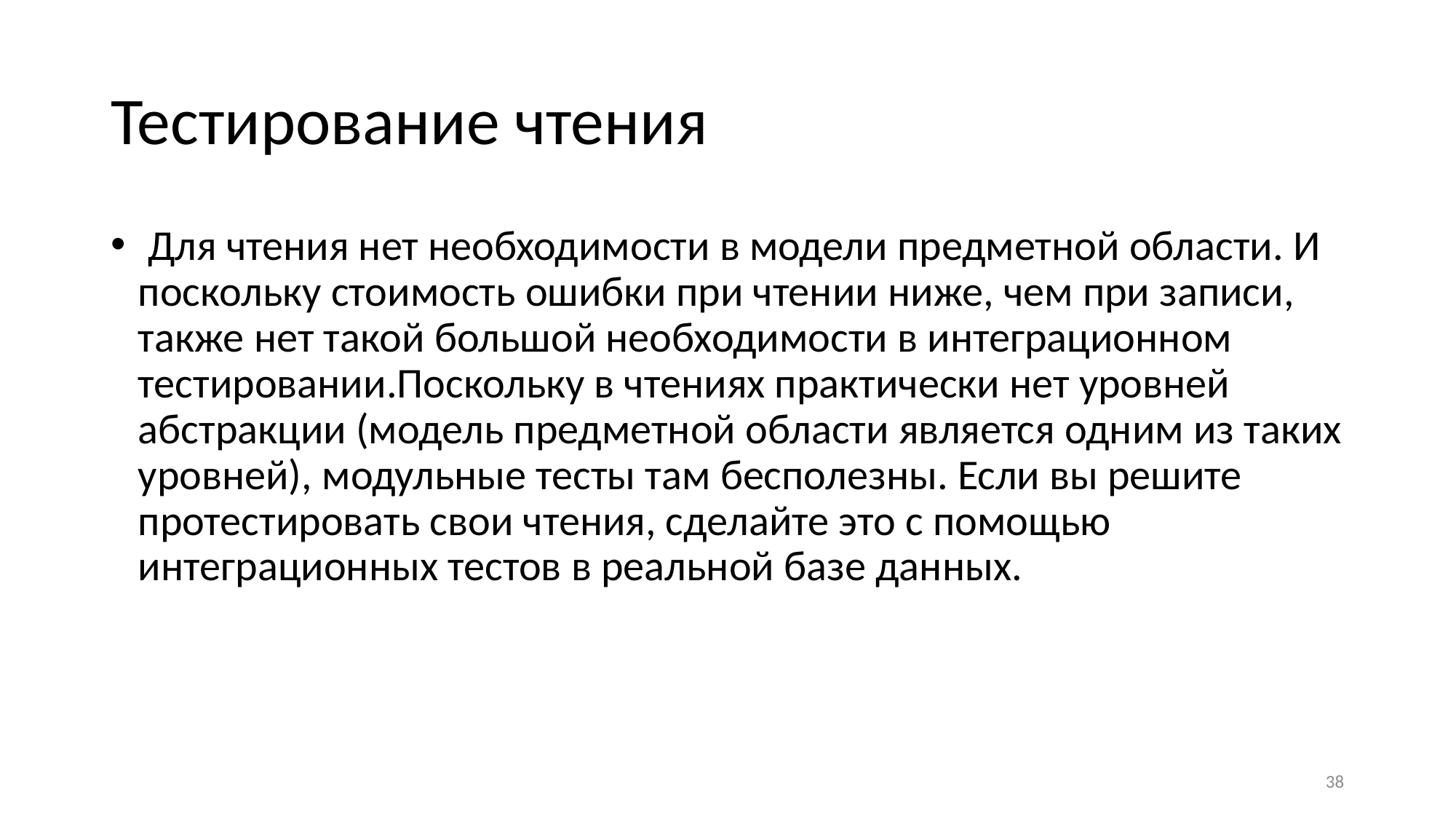

# Тестирование чтения
 Для чтения нет необходимости в модели предметной области. И поскольку стоимость ошибки при чтении ниже, чем при записи, также нет такой большой необходимости в интеграционном тестировании.Поскольку в чтениях практически нет уровней абстракции (модель предметной области является одним из таких уровней), модульные тесты там бесполезны. Если вы решите протестировать свои чтения, сделайте это с помощью интеграционных тестов в реальной базе данных.
38